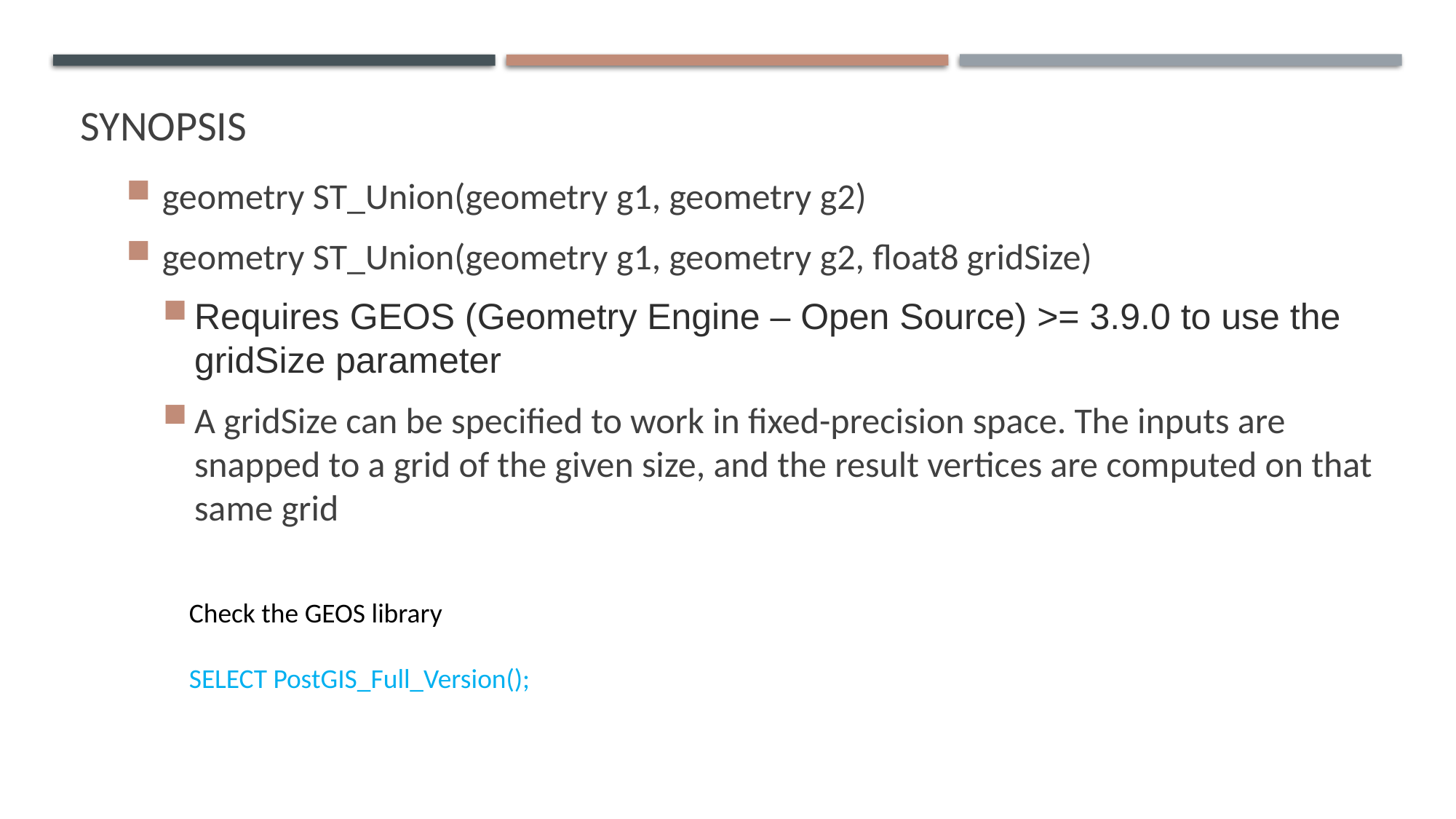

# Synopsis

geometry ST_Union(geometry g1, geometry g2)
geometry ST_Union(geometry g1, geometry g2, float8 gridSize)
Requires GEOS (Geometry Engine – Open Source) >= 3.9.0 to use the gridSize parameter
A gridSize can be specified to work in fixed-precision space. The inputs are snapped to a grid of the given size, and the result vertices are computed on that same grid

Check the GEOS library

SELECT PostGIS_Full_Version();